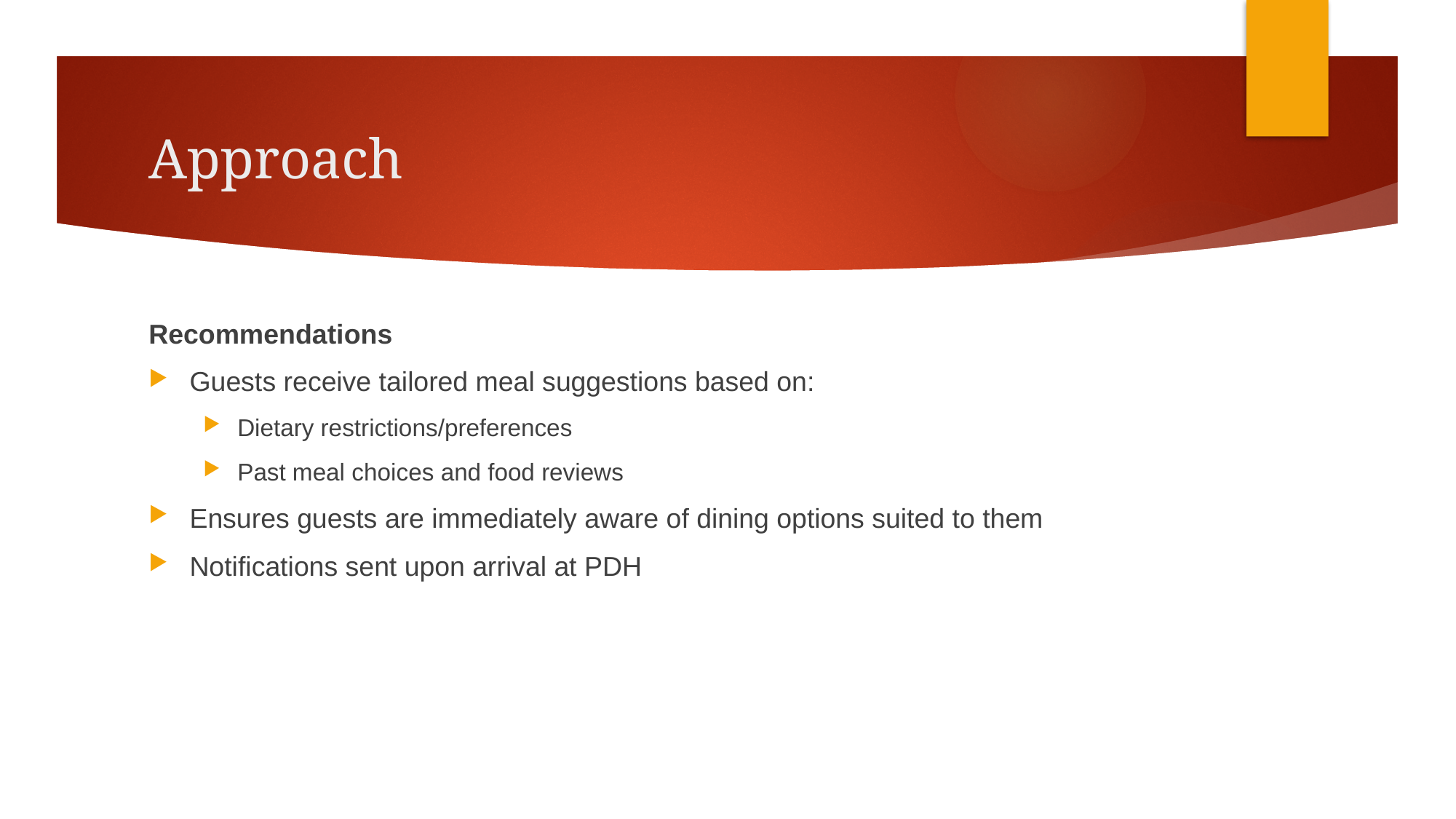

# Approach
Recommendations
Guests receive tailored meal suggestions based on:
Dietary restrictions/preferences
Past meal choices and food reviews
Ensures guests are immediately aware of dining options suited to them
Notifications sent upon arrival at PDH